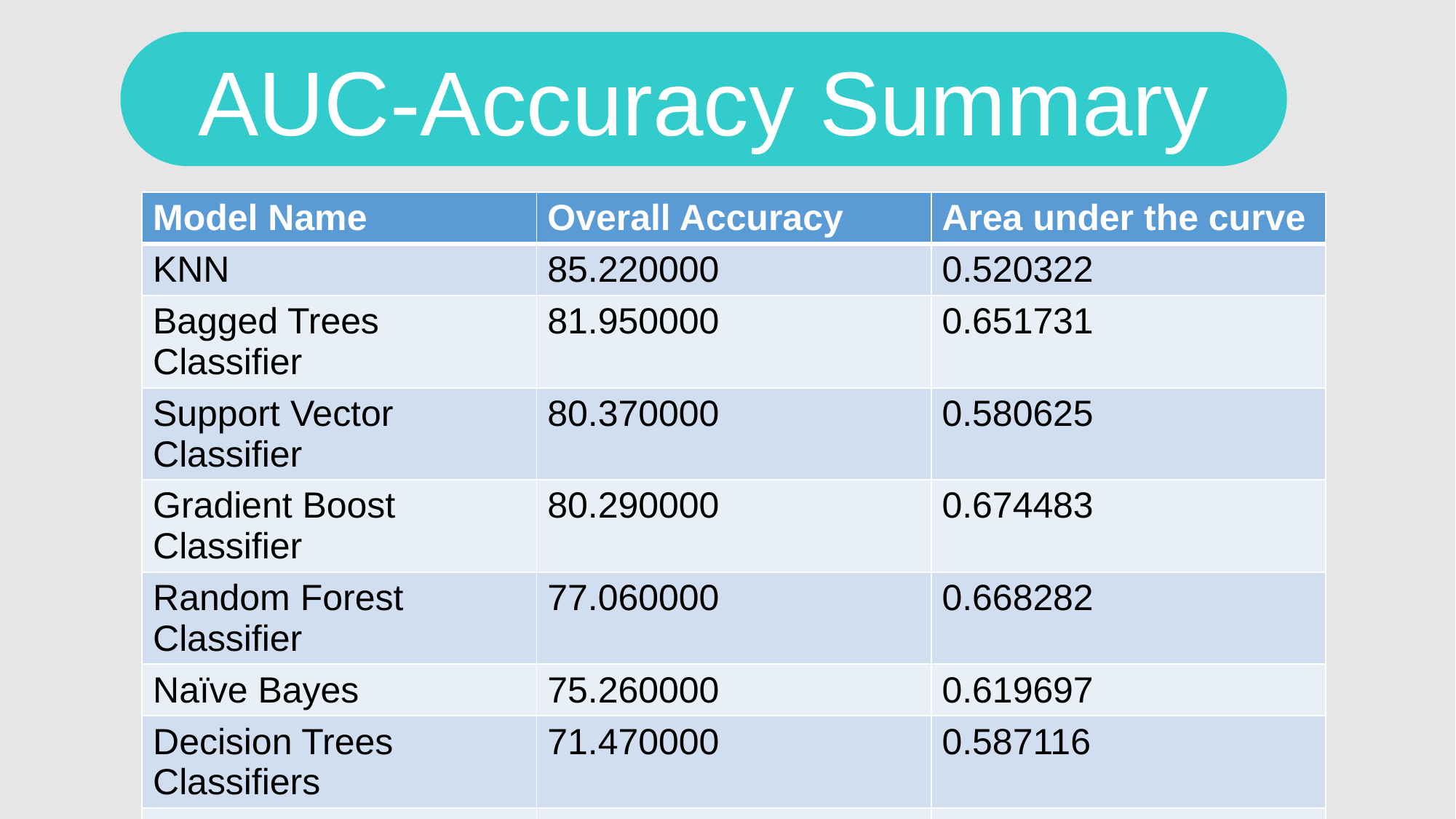

AUC-Accuracy Summary
| Model Name | Overall Accuracy | Area under the curve |
| --- | --- | --- |
| KNN | 85.220000 | 0.520322 |
| Bagged Trees Classifier | 81.950000 | 0.651731 |
| Support Vector Classifier | 80.370000 | 0.580625 |
| Gradient Boost Classifier | 80.290000 | 0.674483 |
| Random Forest Classifier | 77.060000 | 0.668282 |
| Naïve Bayes | 75.260000 | 0.619697 |
| Decision Trees Classifiers | 71.470000 | 0.587116 |
| Logistic Regression | 0.791176 | 0.672794 |
| AdaBoost Classifier | 0.782353 | 0.654141 |